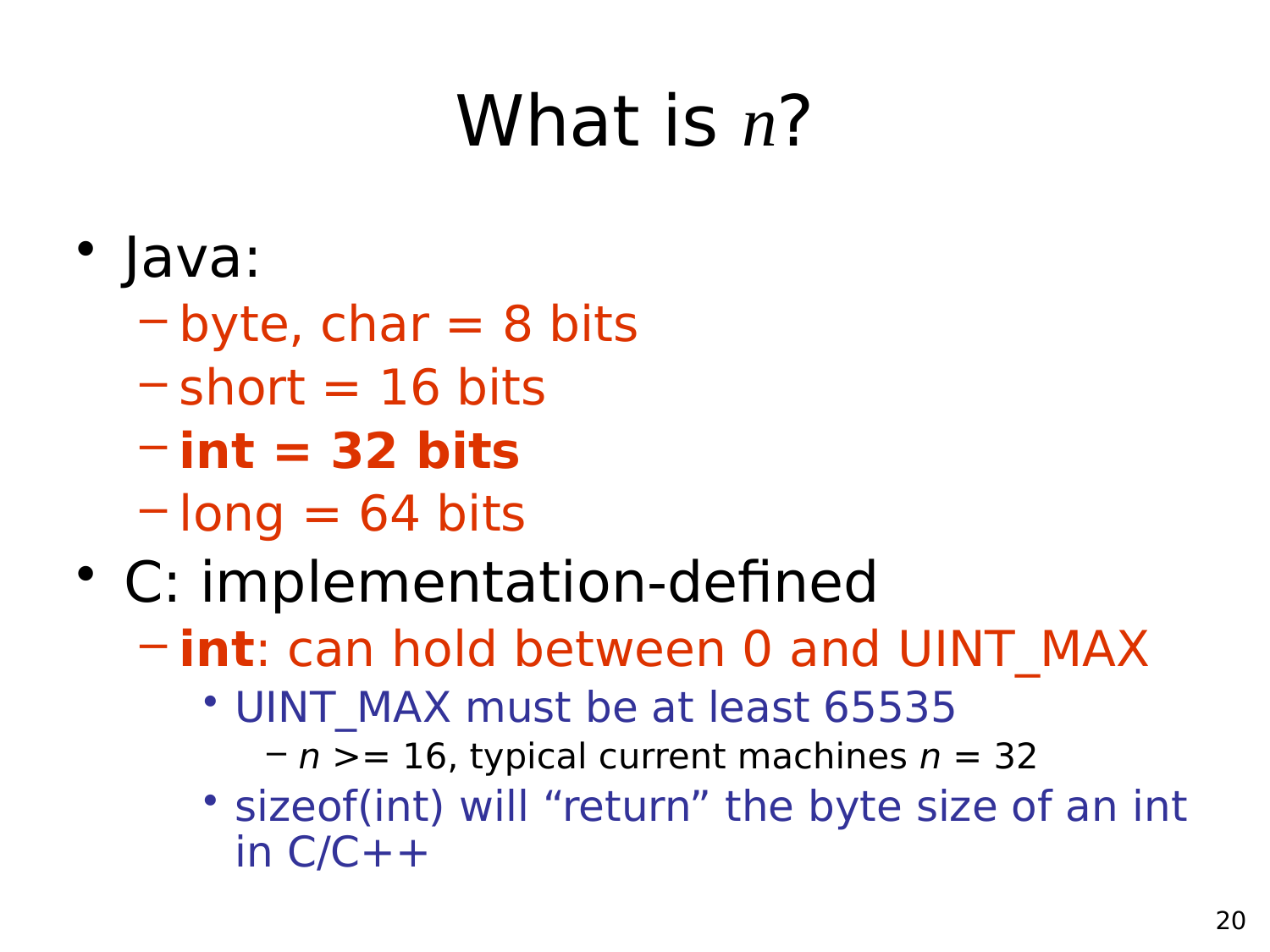

# What is n?
Java:
byte, char = 8 bits
short = 16 bits
int = 32 bits
long = 64 bits
C: implementation-defined
int: can hold between 0 and UINT_MAX
UINT_MAX must be at least 65535
n >= 16, typical current machines n = 32
sizeof(int) will “return” the byte size of an int in C/C++